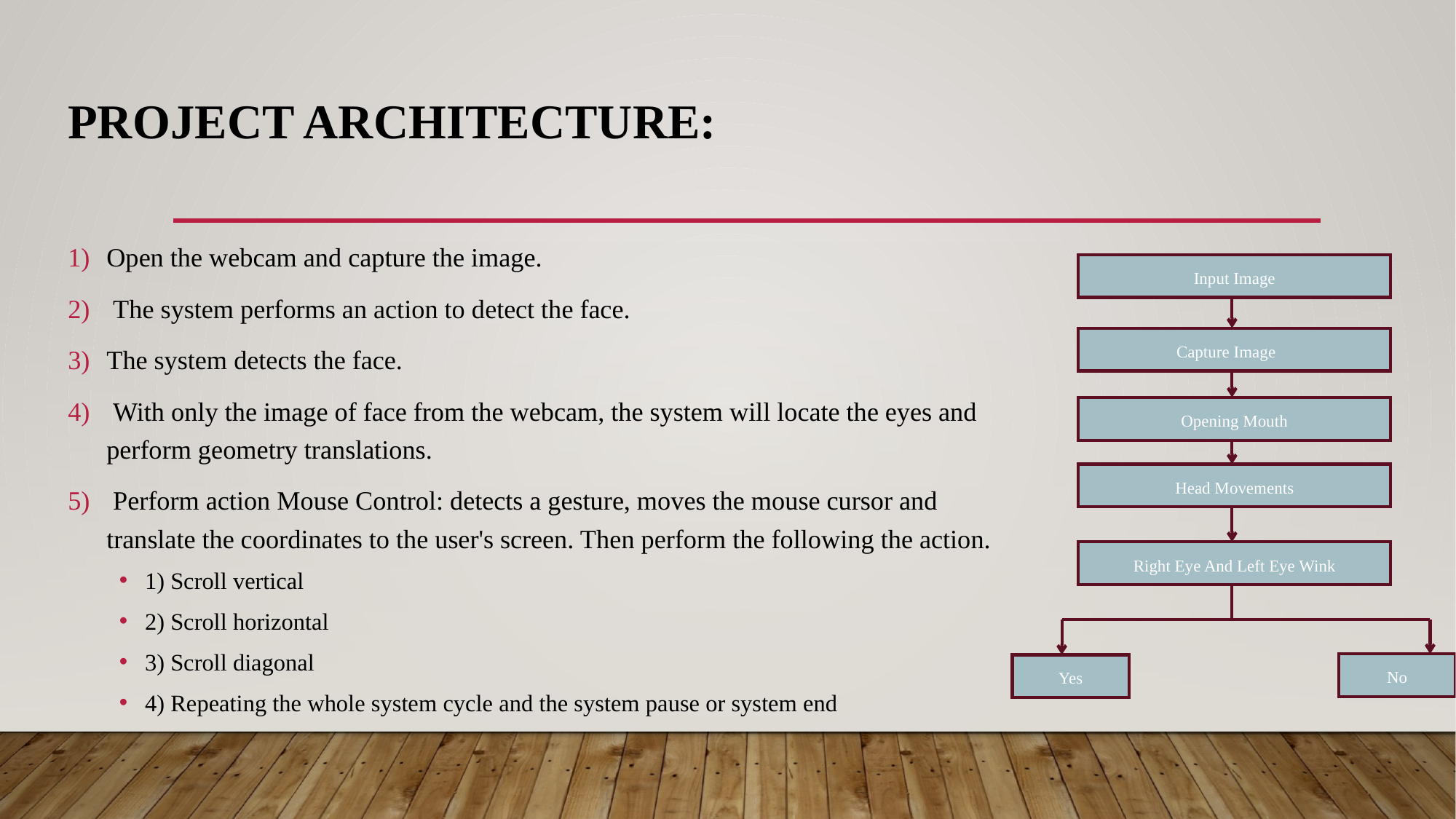

# PROJECT ARCHITECTURE:
Open the webcam and capture the image.
 The system performs an action to detect the face.
The system detects the face.
 With only the image of face from the webcam, the system will locate the eyes and perform geometry translations.
 Perform action Mouse Control: detects a gesture, moves the mouse cursor and translate the coordinates to the user's screen. Then perform the following the action.
1) Scroll vertical
2) Scroll horizontal
3) Scroll diagonal
4) Repeating the whole system cycle and the system pause or system end

Input Image
Capture Image
Opening Mouth
Head Movements
Right Eye And Left Eye Wink
No
Yes